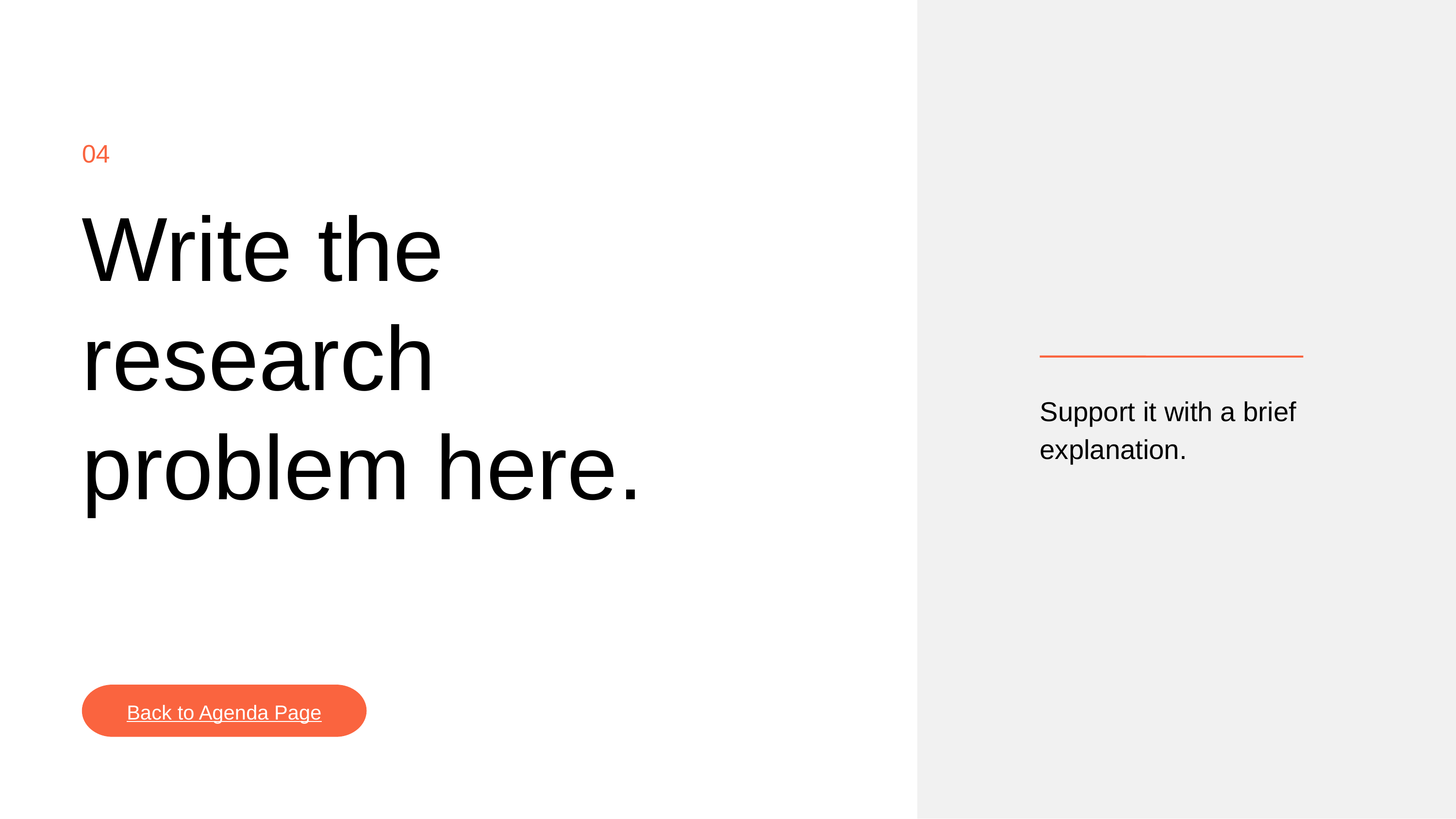

04
Write the research problem here.

Support it with a brief explanation.

Back to Agenda Page